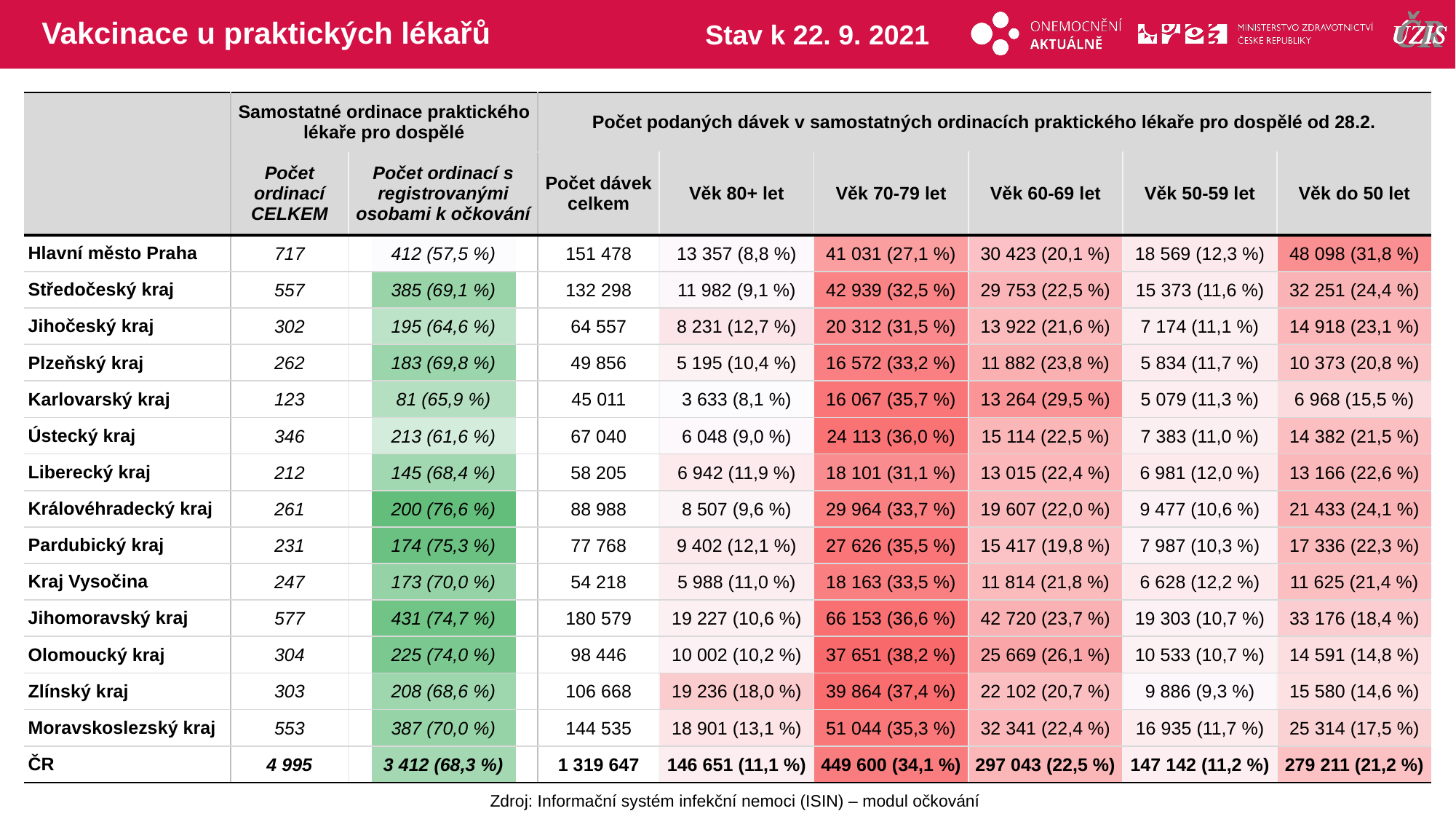

# Vakcinace u praktických lékařů
Stav k 22. 9. 2021
|  | Samostatné ordinace praktického lékaře pro dospělé |  | Počet podaných dávek v samostatných ordinacích praktického lékaře pro dospělé od 28.2. |  |  |  |  |  |
| --- | --- | --- | --- | --- | --- | --- | --- | --- |
|  | Počet ordinací CELKEM | Počet ordinací s registrovanými osobami k očkování | Počet dávek celkem | Věk 80+ let | Věk 70-79 let | Věk 60-69 let | Věk 50-59 let | Věk do 50 let |
| Hlavní město Praha | 717 | 412 (57,5 %) | 151 478 | 13 357 (8,8 %) | 41 031 (27,1 %) | 30 423 (20,1 %) | 18 569 (12,3 %) | 48 098 (31,8 %) |
| Středočeský kraj | 557 | 385 (69,1 %) | 132 298 | 11 982 (9,1 %) | 42 939 (32,5 %) | 29 753 (22,5 %) | 15 373 (11,6 %) | 32 251 (24,4 %) |
| Jihočeský kraj | 302 | 195 (64,6 %) | 64 557 | 8 231 (12,7 %) | 20 312 (31,5 %) | 13 922 (21,6 %) | 7 174 (11,1 %) | 14 918 (23,1 %) |
| Plzeňský kraj | 262 | 183 (69,8 %) | 49 856 | 5 195 (10,4 %) | 16 572 (33,2 %) | 11 882 (23,8 %) | 5 834 (11,7 %) | 10 373 (20,8 %) |
| Karlovarský kraj | 123 | 81 (65,9 %) | 45 011 | 3 633 (8,1 %) | 16 067 (35,7 %) | 13 264 (29,5 %) | 5 079 (11,3 %) | 6 968 (15,5 %) |
| Ústecký kraj | 346 | 213 (61,6 %) | 67 040 | 6 048 (9,0 %) | 24 113 (36,0 %) | 15 114 (22,5 %) | 7 383 (11,0 %) | 14 382 (21,5 %) |
| Liberecký kraj | 212 | 145 (68,4 %) | 58 205 | 6 942 (11,9 %) | 18 101 (31,1 %) | 13 015 (22,4 %) | 6 981 (12,0 %) | 13 166 (22,6 %) |
| Královéhradecký kraj | 261 | 200 (76,6 %) | 88 988 | 8 507 (9,6 %) | 29 964 (33,7 %) | 19 607 (22,0 %) | 9 477 (10,6 %) | 21 433 (24,1 %) |
| Pardubický kraj | 231 | 174 (75,3 %) | 77 768 | 9 402 (12,1 %) | 27 626 (35,5 %) | 15 417 (19,8 %) | 7 987 (10,3 %) | 17 336 (22,3 %) |
| Kraj Vysočina | 247 | 173 (70,0 %) | 54 218 | 5 988 (11,0 %) | 18 163 (33,5 %) | 11 814 (21,8 %) | 6 628 (12,2 %) | 11 625 (21,4 %) |
| Jihomoravský kraj | 577 | 431 (74,7 %) | 180 579 | 19 227 (10,6 %) | 66 153 (36,6 %) | 42 720 (23,7 %) | 19 303 (10,7 %) | 33 176 (18,4 %) |
| Olomoucký kraj | 304 | 225 (74,0 %) | 98 446 | 10 002 (10,2 %) | 37 651 (38,2 %) | 25 669 (26,1 %) | 10 533 (10,7 %) | 14 591 (14,8 %) |
| Zlínský kraj | 303 | 208 (68,6 %) | 106 668 | 19 236 (18,0 %) | 39 864 (37,4 %) | 22 102 (20,7 %) | 9 886 (9,3 %) | 15 580 (14,6 %) |
| Moravskoslezský kraj | 553 | 387 (70,0 %) | 144 535 | 18 901 (13,1 %) | 51 044 (35,3 %) | 32 341 (22,4 %) | 16 935 (11,7 %) | 25 314 (17,5 %) |
| ČR | 4 995 | 3 412 (68,3 %) | 1 319 647 | 146 651 (11,1 %) | 449 600 (34,1 %) | 297 043 (22,5 %) | 147 142 (11,2 %) | 279 211 (21,2 %) |
|  |  |  |  |  |
| --- | --- | --- | --- | --- |
|  |  |  |  |  |
|  |  |  |  |  |
|  |  |  |  |  |
|  |  |  |  |  |
|  |  |  |  |  |
|  |  |  |  |  |
|  |  |  |  |  |
|  |  |  |  |  |
|  |  |  |  |  |
|  |  |  |  |  |
|  |  |  |  |  |
|  |  |  |  |  |
|  |  |  |  |  |
|  |  |  |  |  |
|  |
| --- |
|  |
|  |
|  |
|  |
|  |
|  |
|  |
|  |
|  |
|  |
|  |
|  |
|  |
|  |
Zdroj: Informační systém infekční nemoci (ISIN) – modul očkování